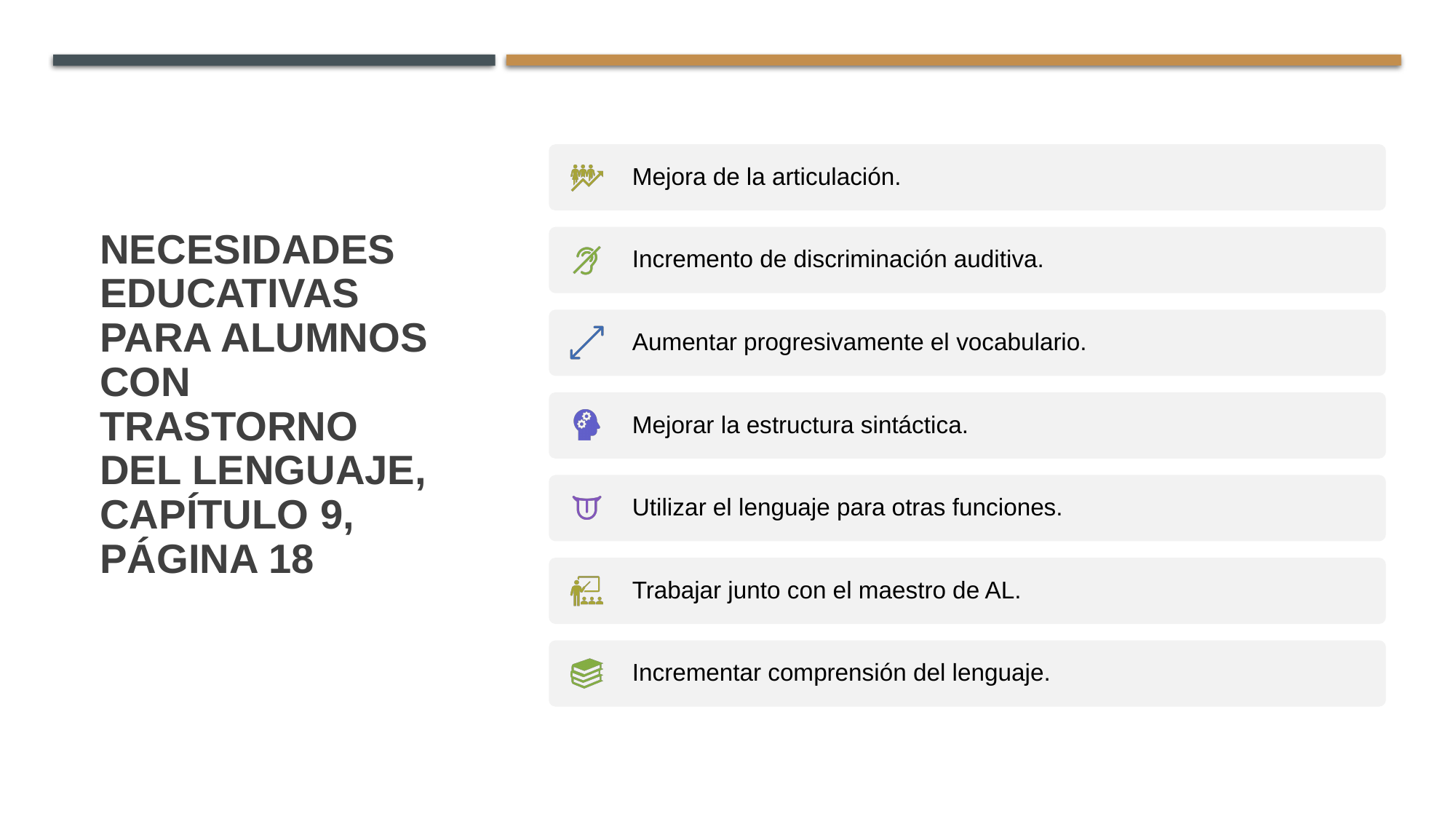

# Necesidades Educativas para alumnos con trastorno del lenguaje, capítulo 9, página 18
Mejora de la articulación.
Incremento de discriminación auditiva.
Aumentar progresivamente el vocabulario.
Mejorar la estructura sintáctica.
Utilizar el lenguaje para otras funciones.
Trabajar junto con el maestro de AL.
Incrementar comprensión del lenguaje.